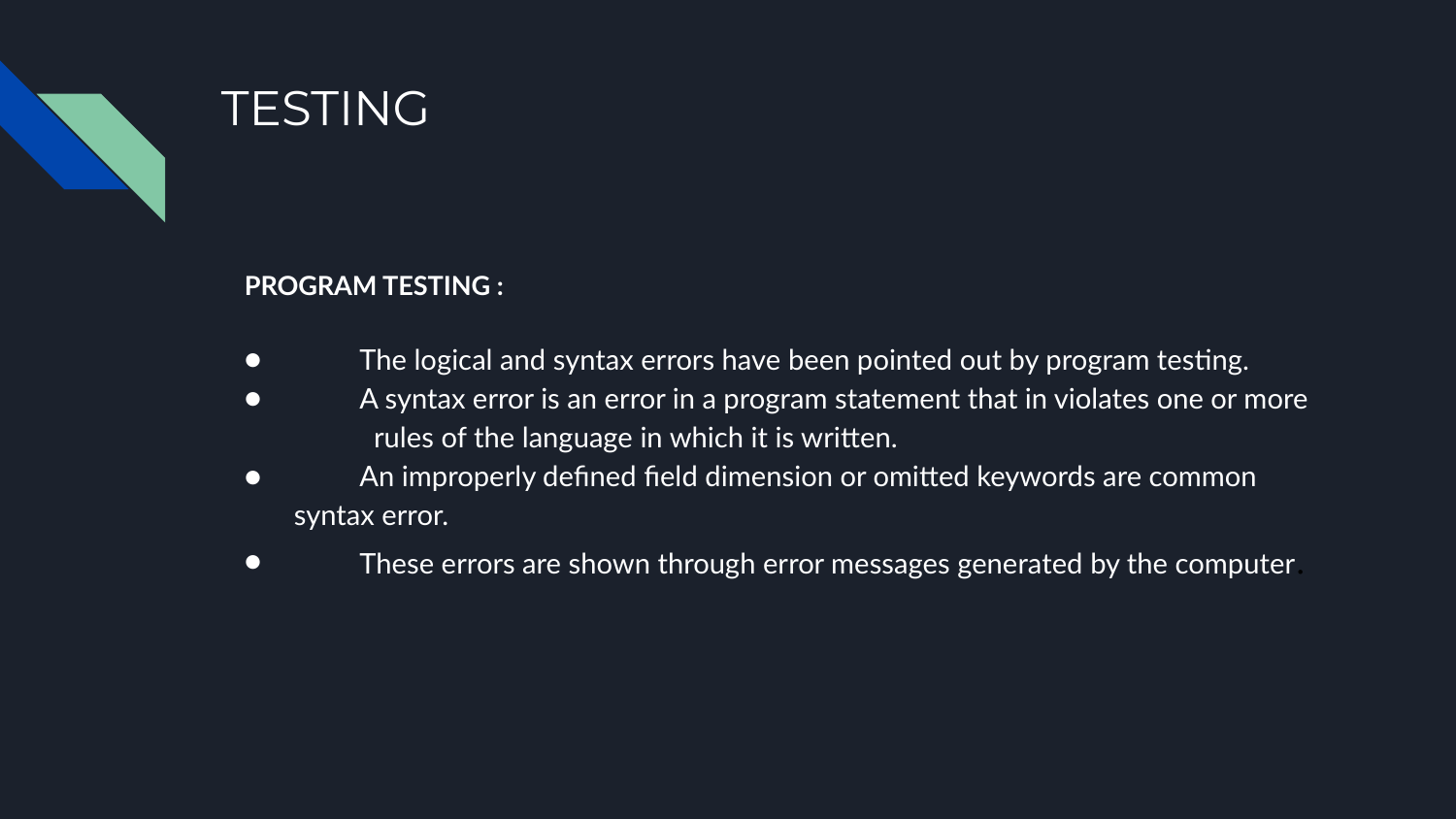

# TESTING
PROGRAM TESTING :

         The logical and syntax errors have been pointed out by program testing.
         A syntax error is an error in a program statement that in violates one or more            rules of the language in which it is written.
         An improperly defined field dimension or omitted keywords are common syntax error.
         These errors are shown through error messages generated by the computer.